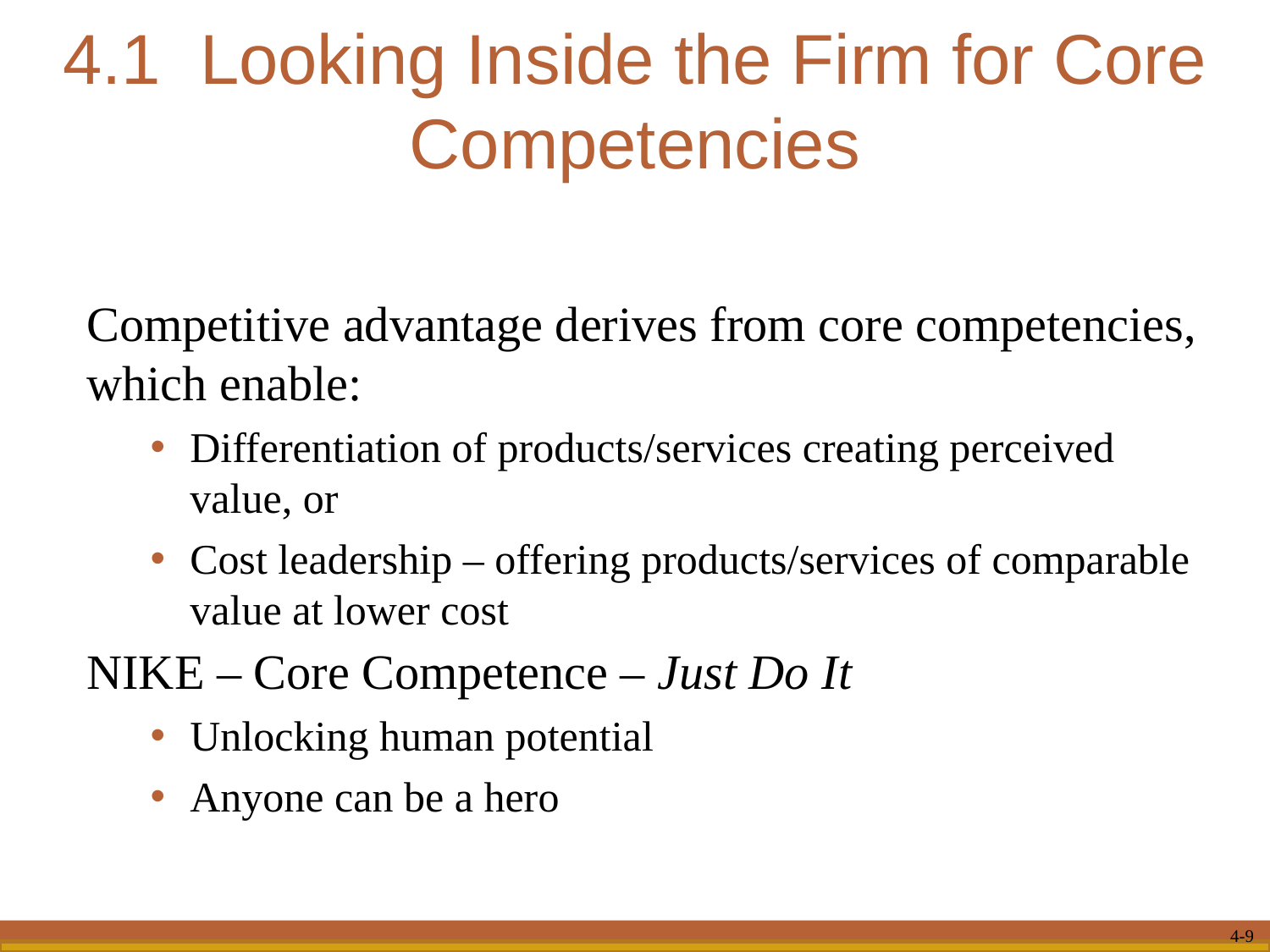

# 4.1  Looking Inside the Firm for Core Competencies
Competitive advantage derives from core competencies, which enable:
Differentiation of products/services creating perceived value, or
Cost leadership – offering products/services of comparable value at lower cost
NIKE – Core Competence – Just Do It
Unlocking human potential
Anyone can be a hero